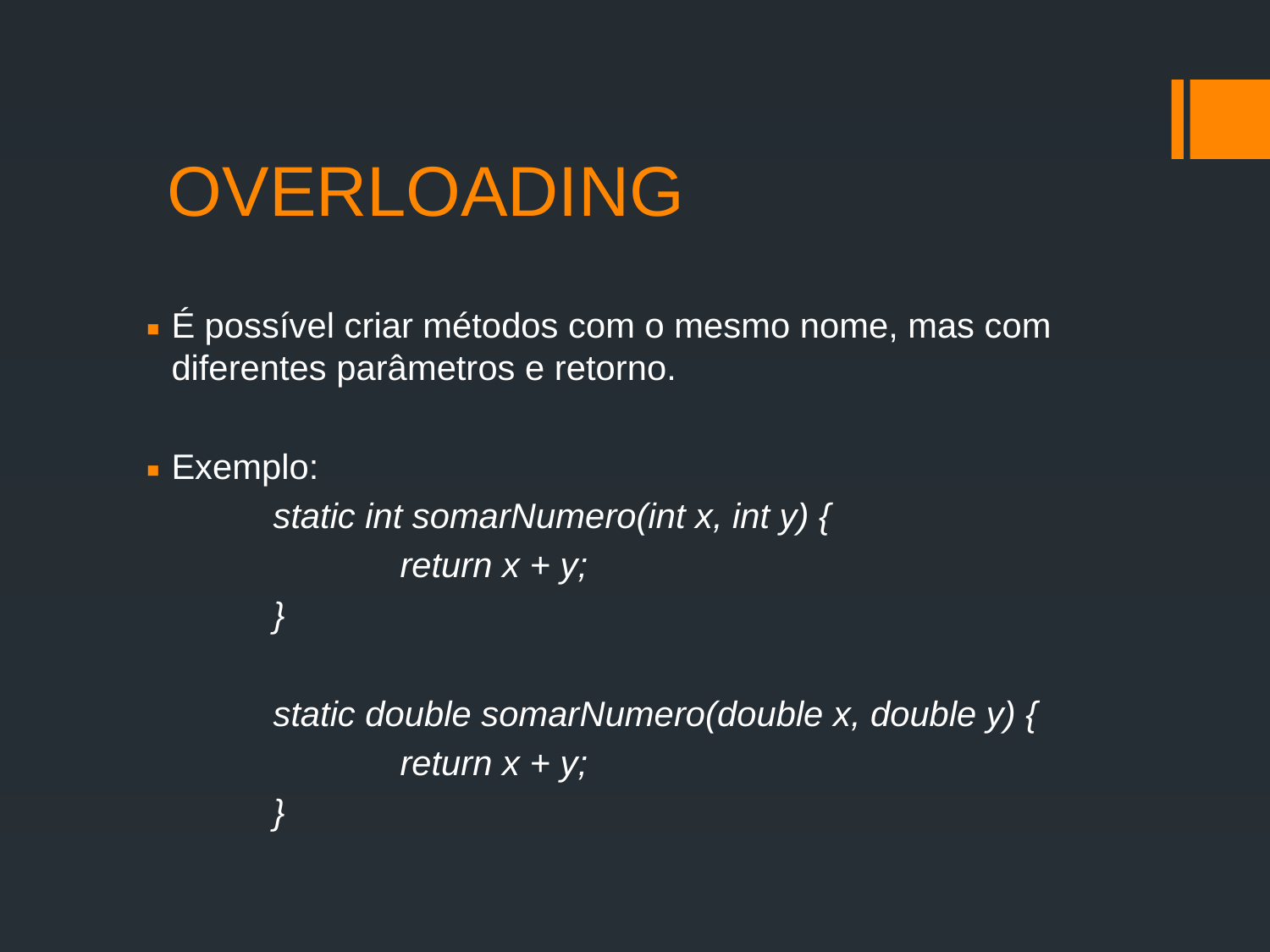

# OVERLOADING
É possível criar métodos com o mesmo nome, mas com diferentes parâmetros e retorno.

Exemplo:
	static int somarNumero(int x, int y) {
		return x + y;
	}

	static double somarNumero(double x, double y) {
		return x + y;
	}